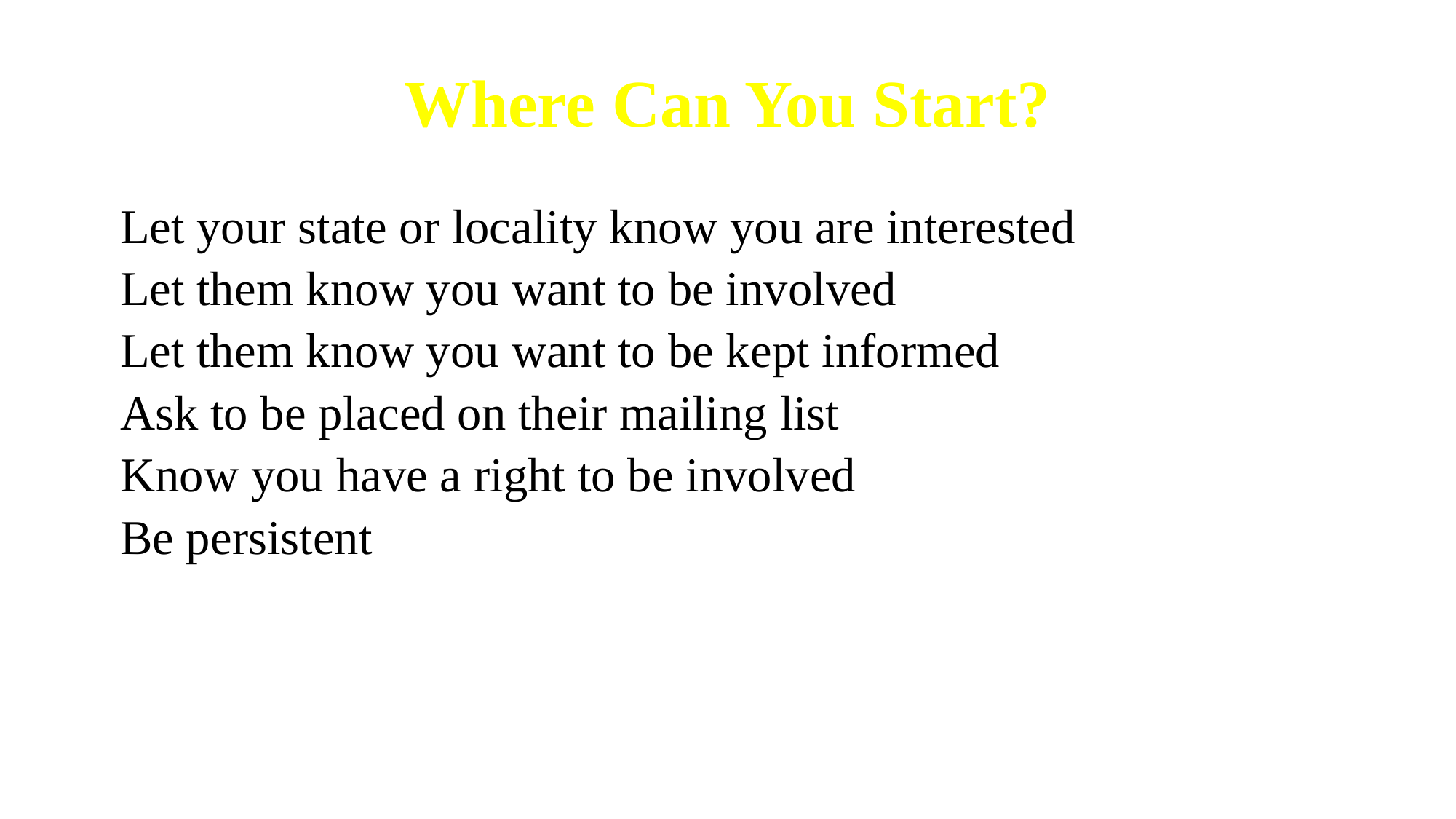

Where Can You Start?
Let your state or locality know you are interested
Let them know you want to be involved
Let them know you want to be kept informed
Ask to be placed on their mailing list
Know you have a right to be involved
Be persistent